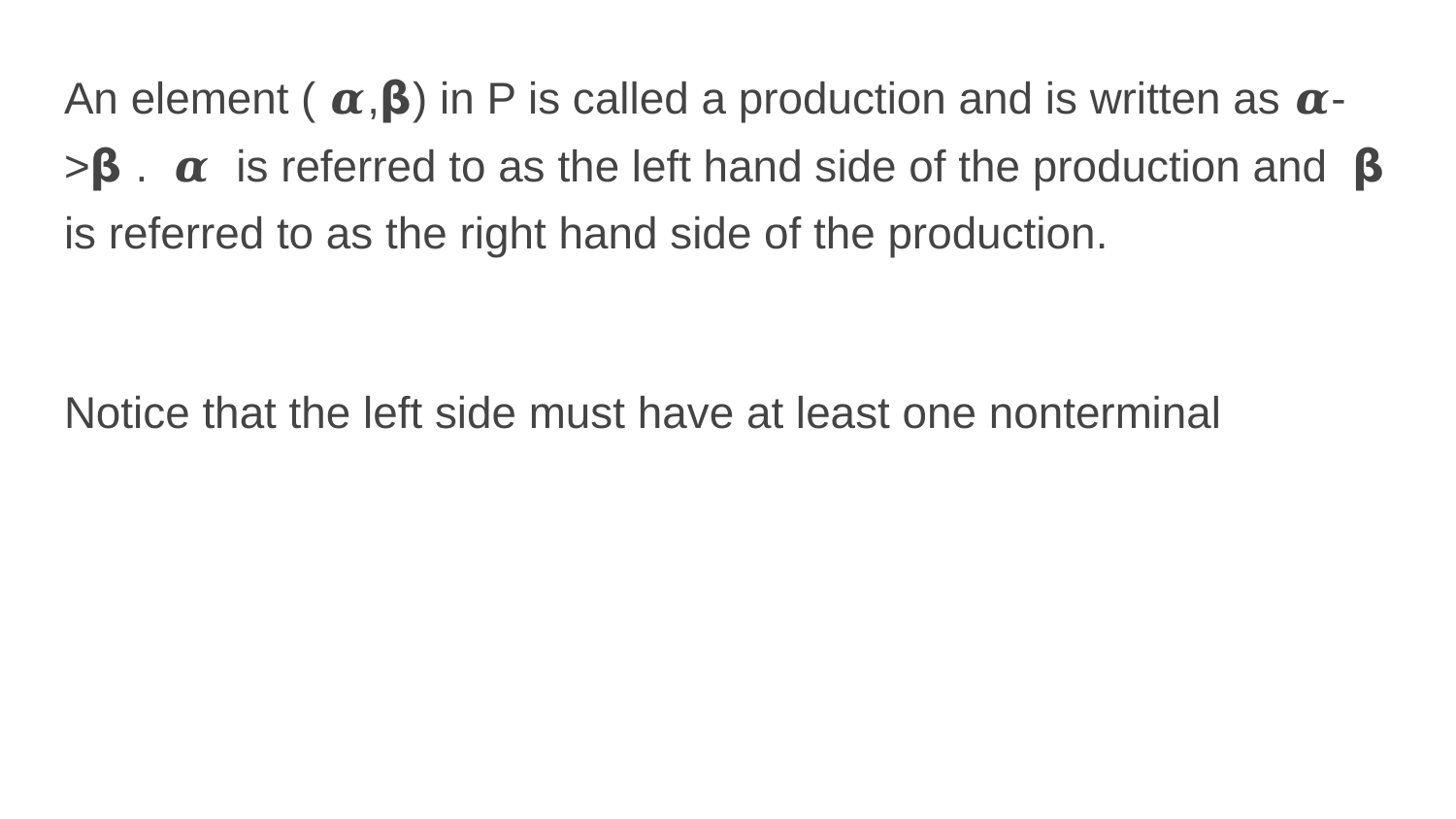

An element ( 𝜶,𝝱) in P is called a production and is written as 𝜶->𝝱 .  𝜶  is referred to as the left hand side of the production and  𝝱 is referred to as the right hand side of the production.

Notice that the left side must have at least one nonterminal